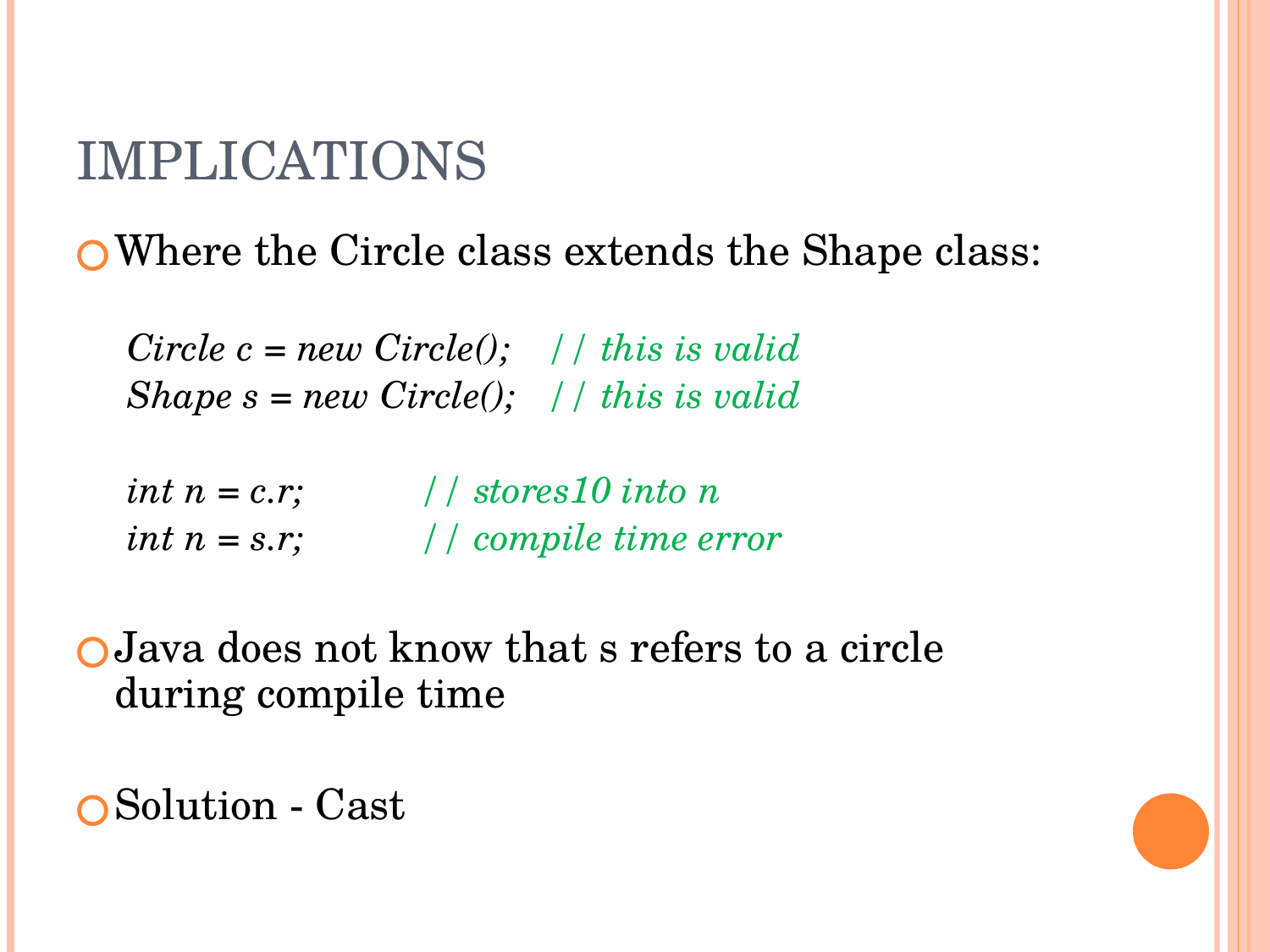

# Implications
Where the Circle class extends the Shape class:

Circle c = new Circle(); 	// this is valid
Shape s = new Circle();	// this is valid

int n = c.r;	// stores10 into n
int n = s.r;	// compile time error

Java does not know that s refers to a circle during compile time

Solution - Cast